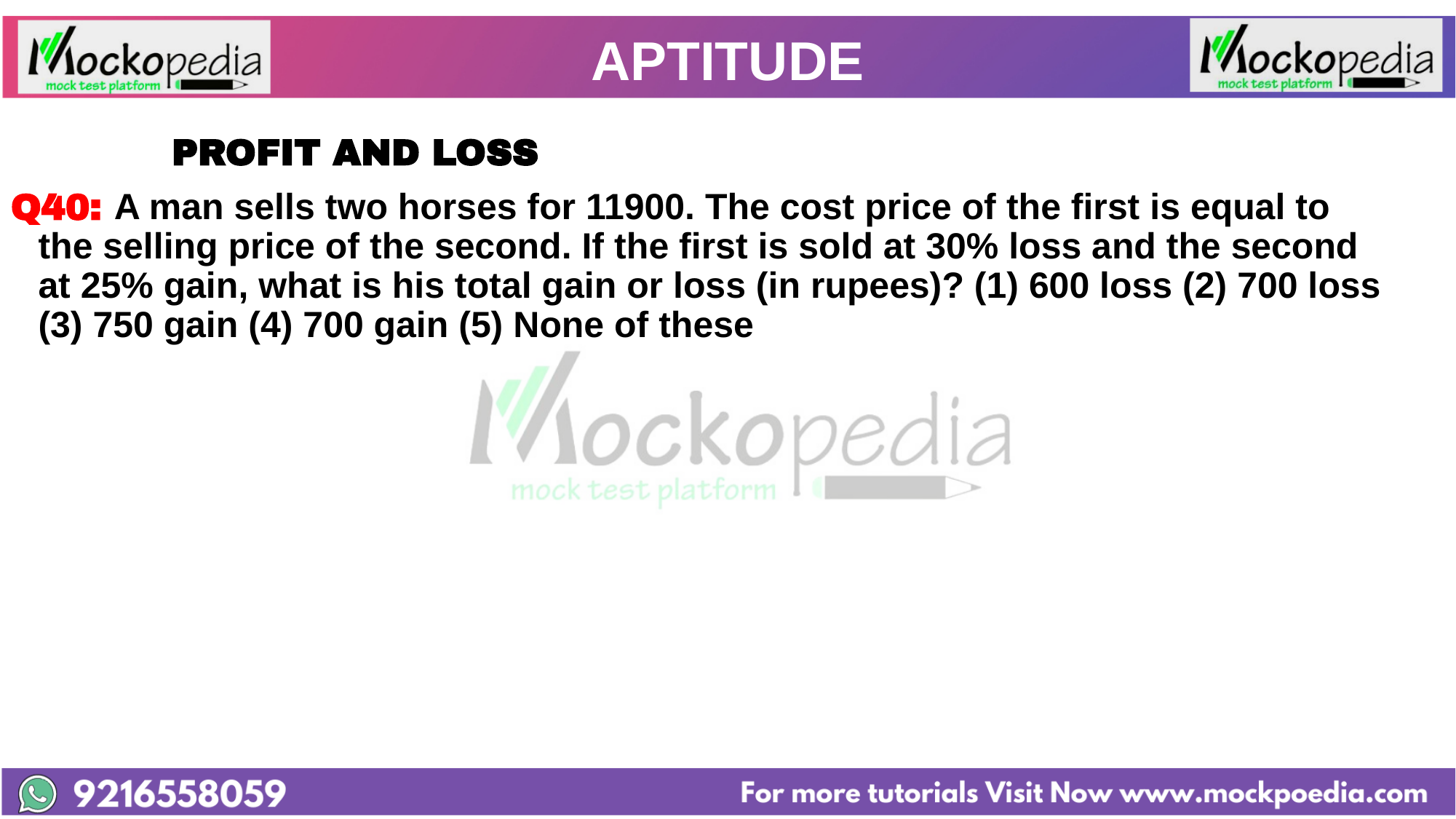

# APTITUDE
		  PROFIT AND LOSS
Q40: A man sells two horses for 11900. The cost price of the first is equal to the selling price of the second. If the first is sold at 30% loss and the second at 25% gain, what is his total gain or loss (in rupees)? (1) 600 loss (2) 700 loss (3) 750 gain (4) 700 gain (5) None of these